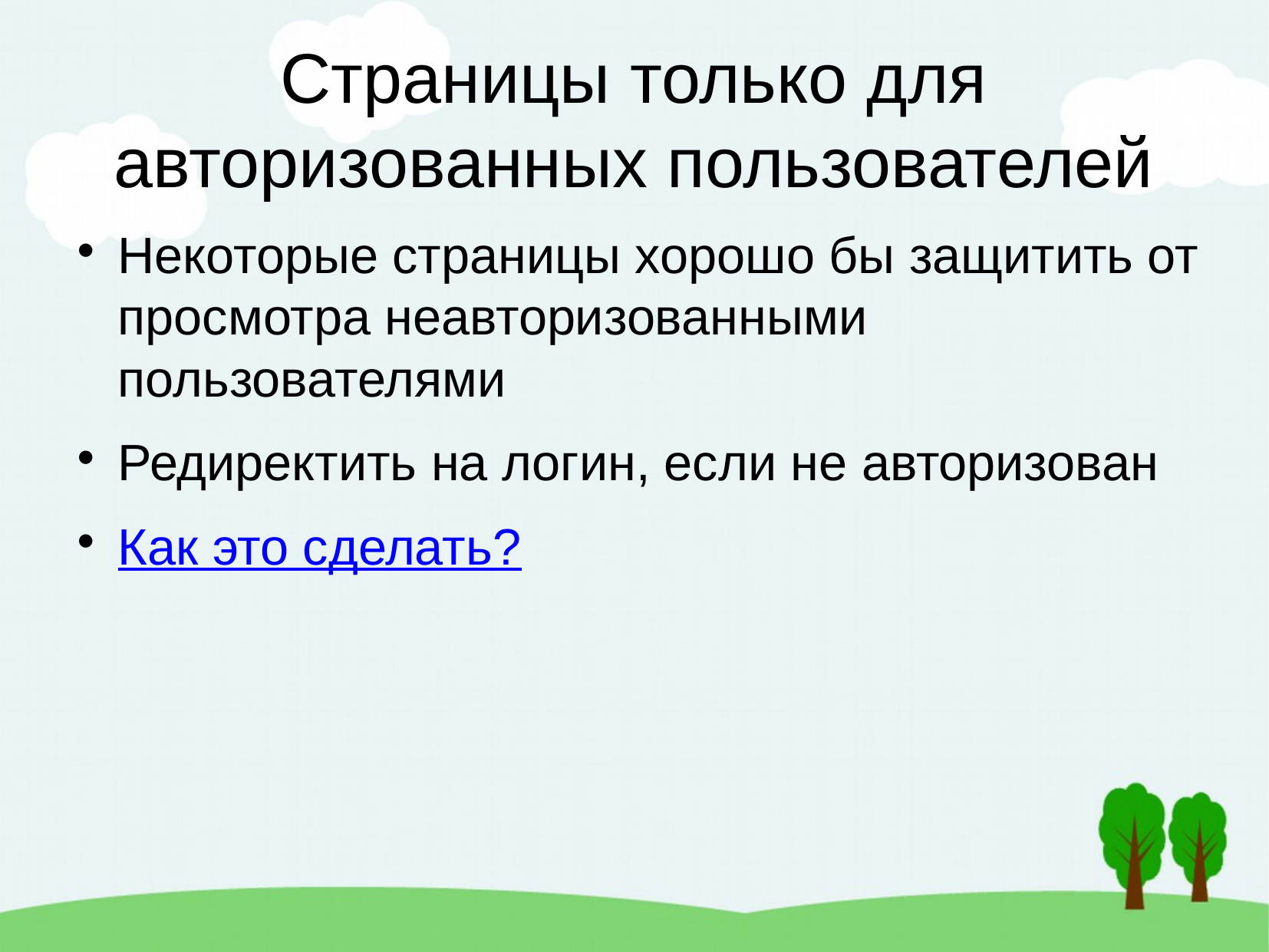

Страницы только для авторизованных пользователей
Некоторые страницы хорошо бы защитить от просмотра неавторизованными пользователями
Редиректить на логин, если не авторизован
Как это сделать?